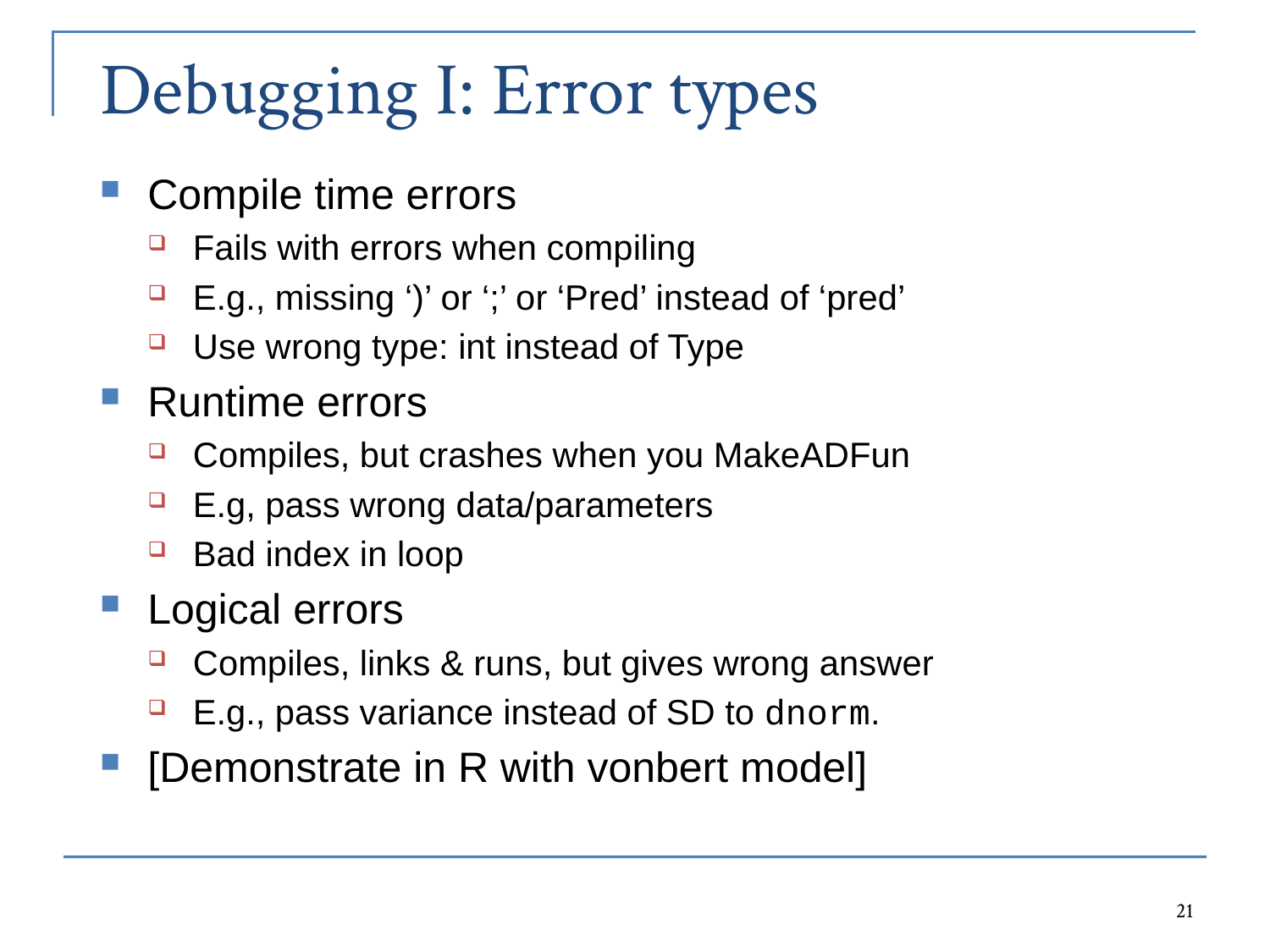

# Debugging I: Error types
Compile time errors
Fails with errors when compiling
E.g., missing ‘)’ or ‘;’ or ‘Pred’ instead of ‘pred’
Use wrong type: int instead of Type
Runtime errors
Compiles, but crashes when you MakeADFun
E.g, pass wrong data/parameters
Bad index in loop
Logical errors
Compiles, links & runs, but gives wrong answer
E.g., pass variance instead of SD to dnorm.
[Demonstrate in R with vonbert model]
21